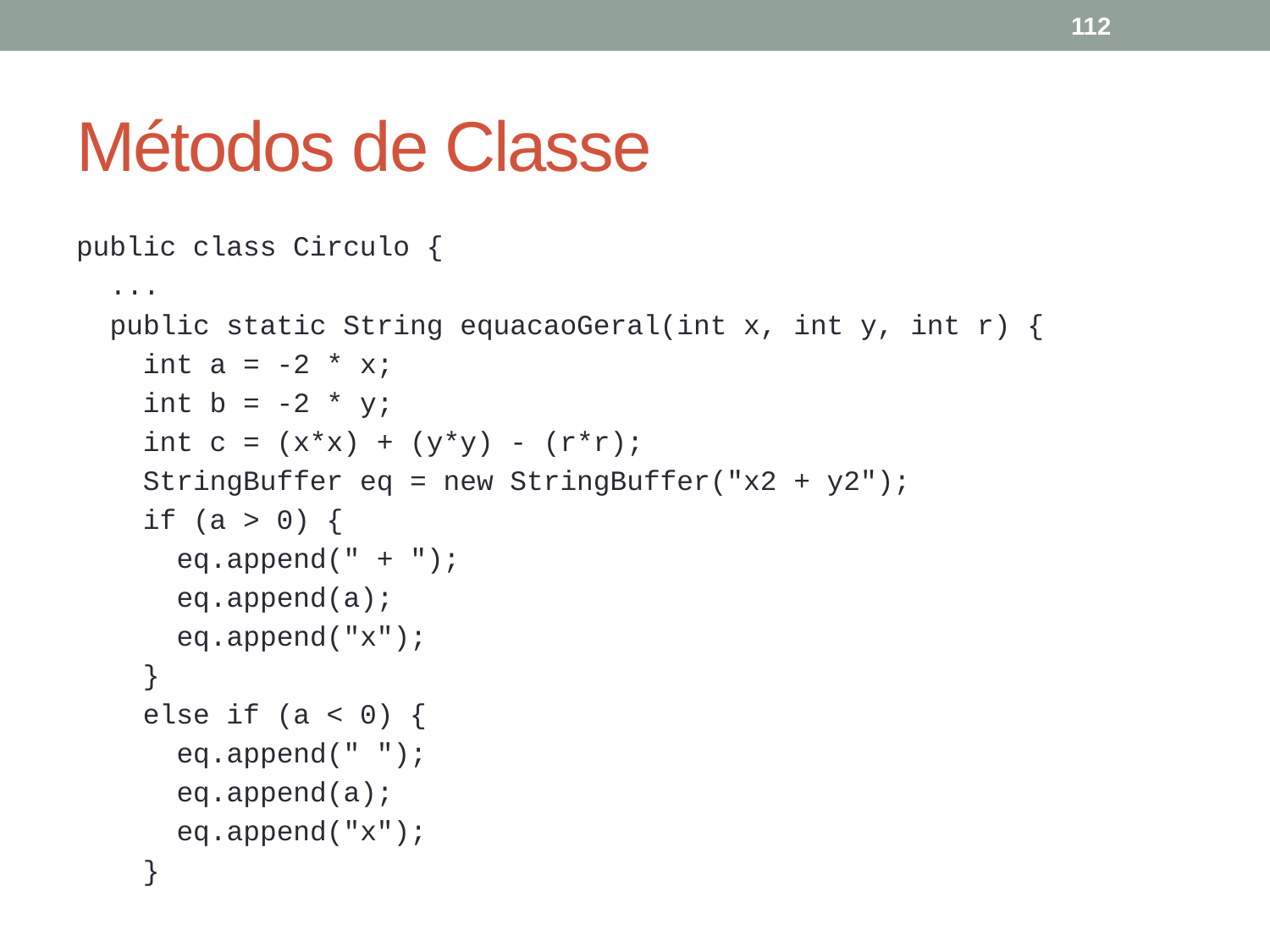

112
# Métodos de Classe
public class Circulo {
  ...
  public static String equacaoGeral(int x, int y, int r) {
    int a = -2 * x;
    int b = -2 * y;
    int c = (x*x) + (y*y) - (r*r);
    StringBuffer eq = new StringBuffer("x2 + y2");
    if (a > 0) {
      eq.append(" + ");
      eq.append(a);
      eq.append("x");
    }
    else if (a < 0) {
      eq.append(" ");
      eq.append(a);
      eq.append("x");
    }